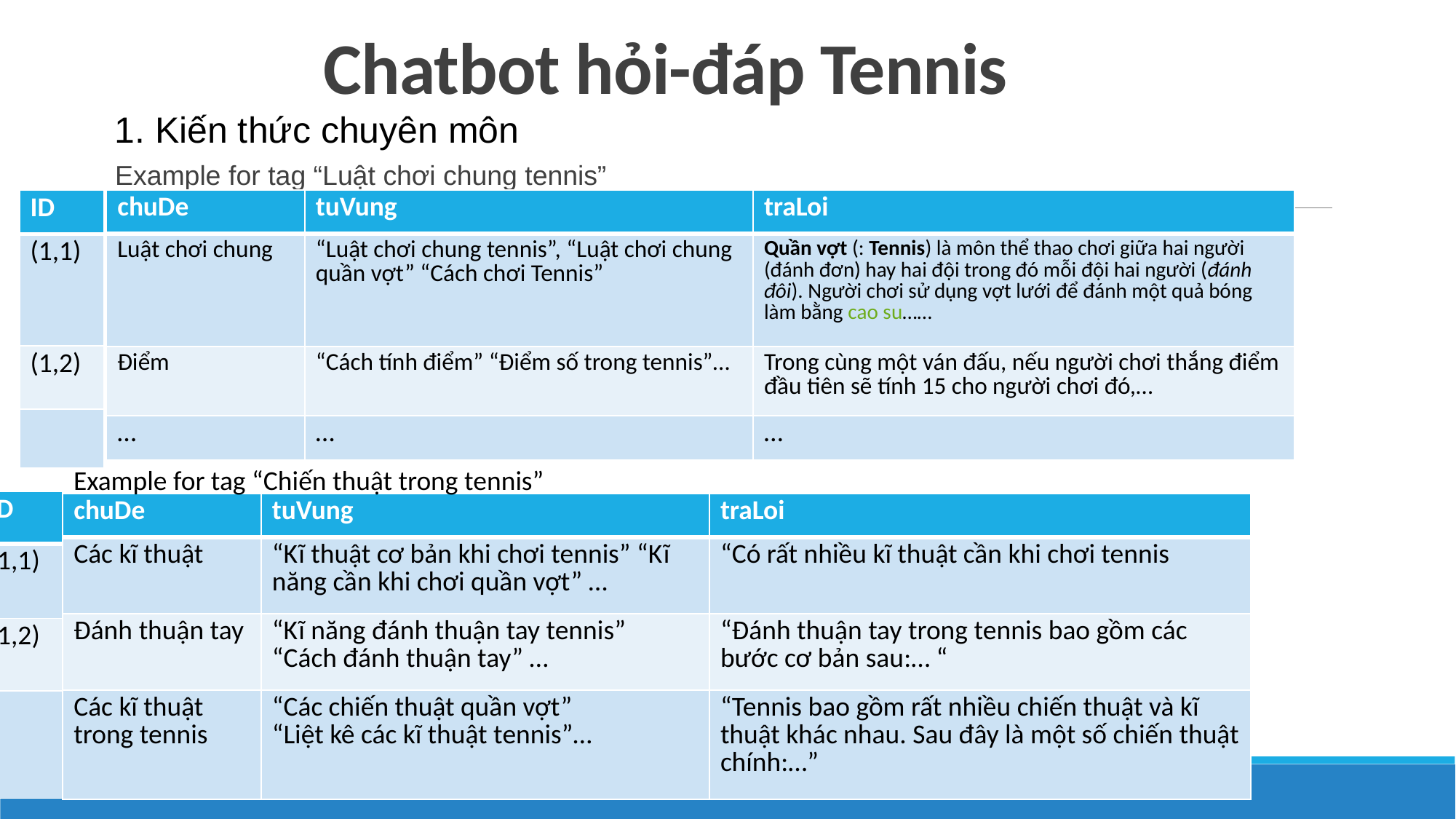

# Chatbot hỏi-đáp Tennis
1. Kiến thức chuyên môn
Example for tag “Luật chơi chung tennis”

| chuDe | tuVung | traLoi |
| --- | --- | --- |
| Luật chơi chung | “Luật chơi chung tennis”, “Luật chơi chung quần vợt” “Cách chơi Tennis” | Quần vợt (: Tennis) là môn thể thao chơi giữa hai người (đánh đơn) hay hai đội trong đó mỗi đội hai người (đánh đôi). Người chơi sử dụng vợt lưới để đánh một quả bóng làm bằng cao su…… |
| Điểm | “Cách tính điểm” “Điểm số trong tennis”… | Trong cùng một ván đấu, nếu người chơi thắng điểm đầu tiên sẽ tính 15 cho người chơi đó,… |
| … | … | … |
| ID |
| --- |
| (1,1) |
| (1,2) |
|  |

Example for tag “Chiến thuật trong tennis”
| ID |
| --- |
| (1,1) |
| (1,2) |
|  |
| chuDe | tuVung | traLoi |
| --- | --- | --- |
| Các kĩ thuật | “Kĩ thuật cơ bản khi chơi tennis” “Kĩ năng cần khi chơi quần vợt” … | “Có rất nhiều kĩ thuật cần khi chơi tennis |
| Đánh thuận tay | “Kĩ năng đánh thuận tay tennis” “Cách đánh thuận tay” … | “Đánh thuận tay trong tennis bao gồm các bước cơ bản sau:… “ |
| Các kĩ thuật trong tennis | “Các chiến thuật quần vợt” “Liệt kê các kĩ thuật tennis”… | “Tennis bao gồm rất nhiều chiến thuật và kĩ thuật khác nhau. Sau đây là một số chiến thuật chính:…” |